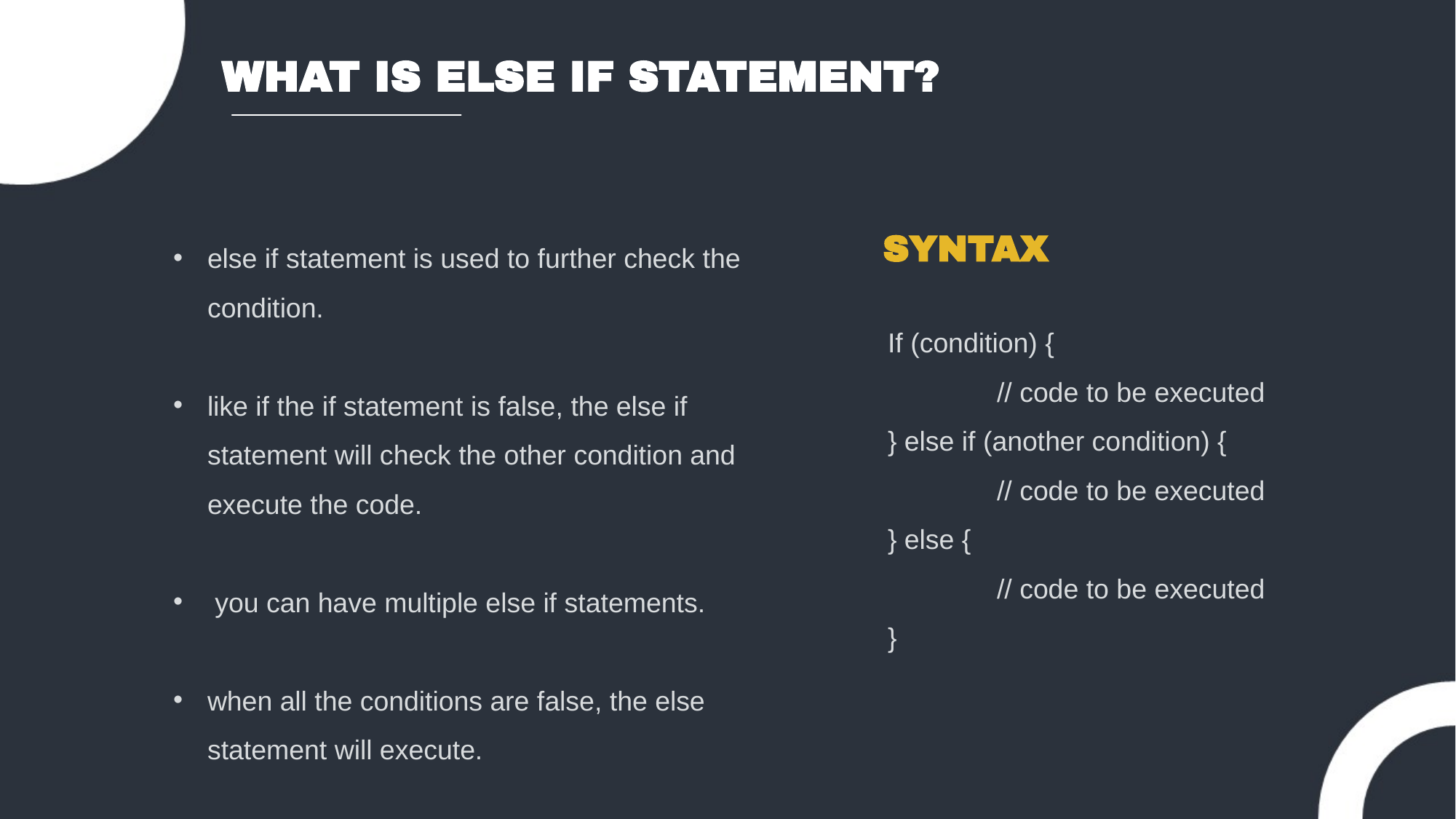

WHAT IS ELSE IF STATEMENT?
else if statement is used to further check the condition.

like if the if statement is false, the else if statement will check the other condition and execute the code.

 you can have multiple else if statements.

when all the conditions are false, the else statement will execute.
SYNTAX
If (condition) {
	// code to be executed
} else if (another condition) {
	// code to be executed
} else {
	// code to be executed
}